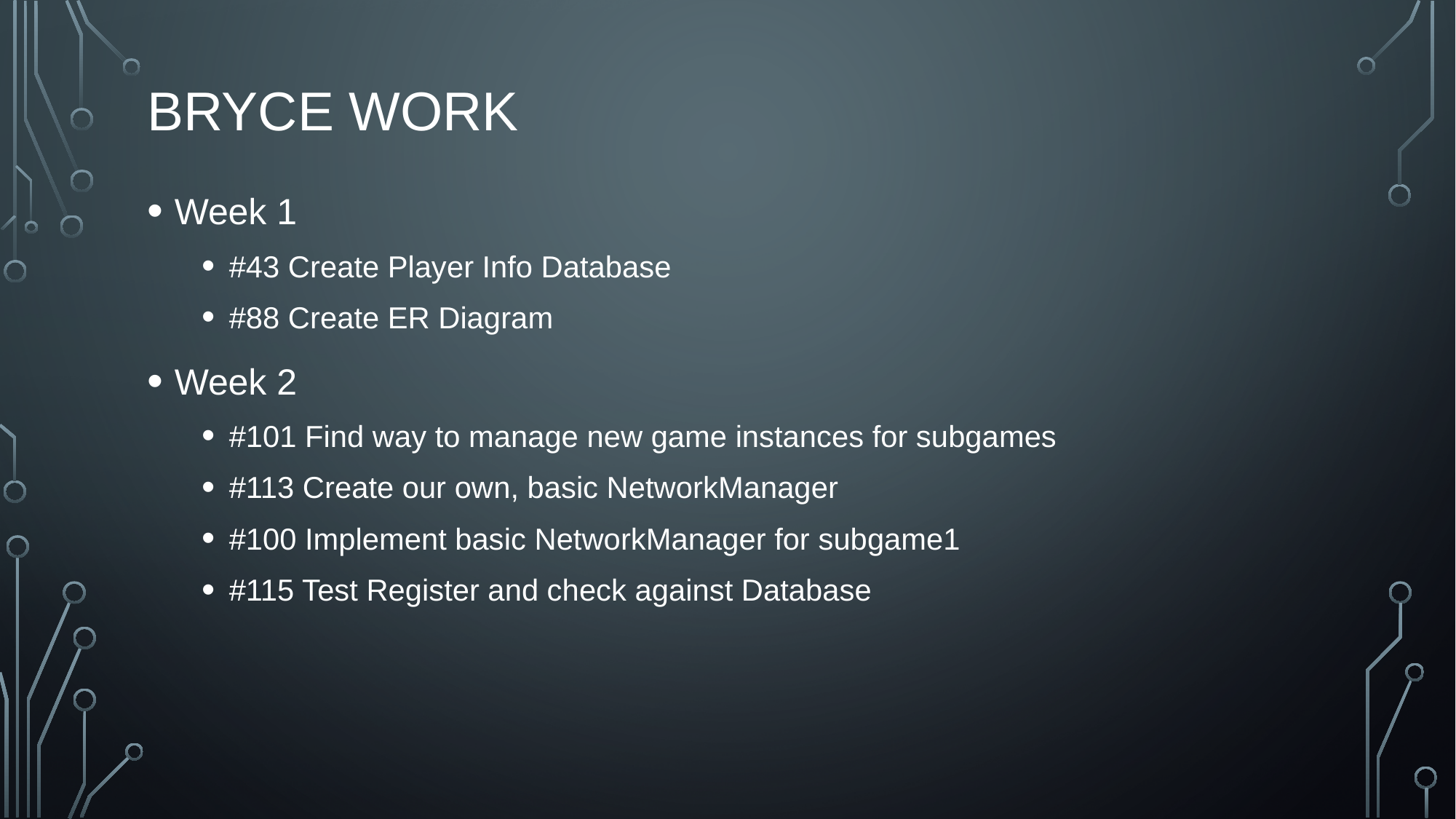

# Bryce Work
Week 1
#43 Create Player Info Database
#88 Create ER Diagram
Week 2
#101 Find way to manage new game instances for subgames
#113 Create our own, basic NetworkManager
#100 Implement basic NetworkManager for subgame1
#115 Test Register and check against Database